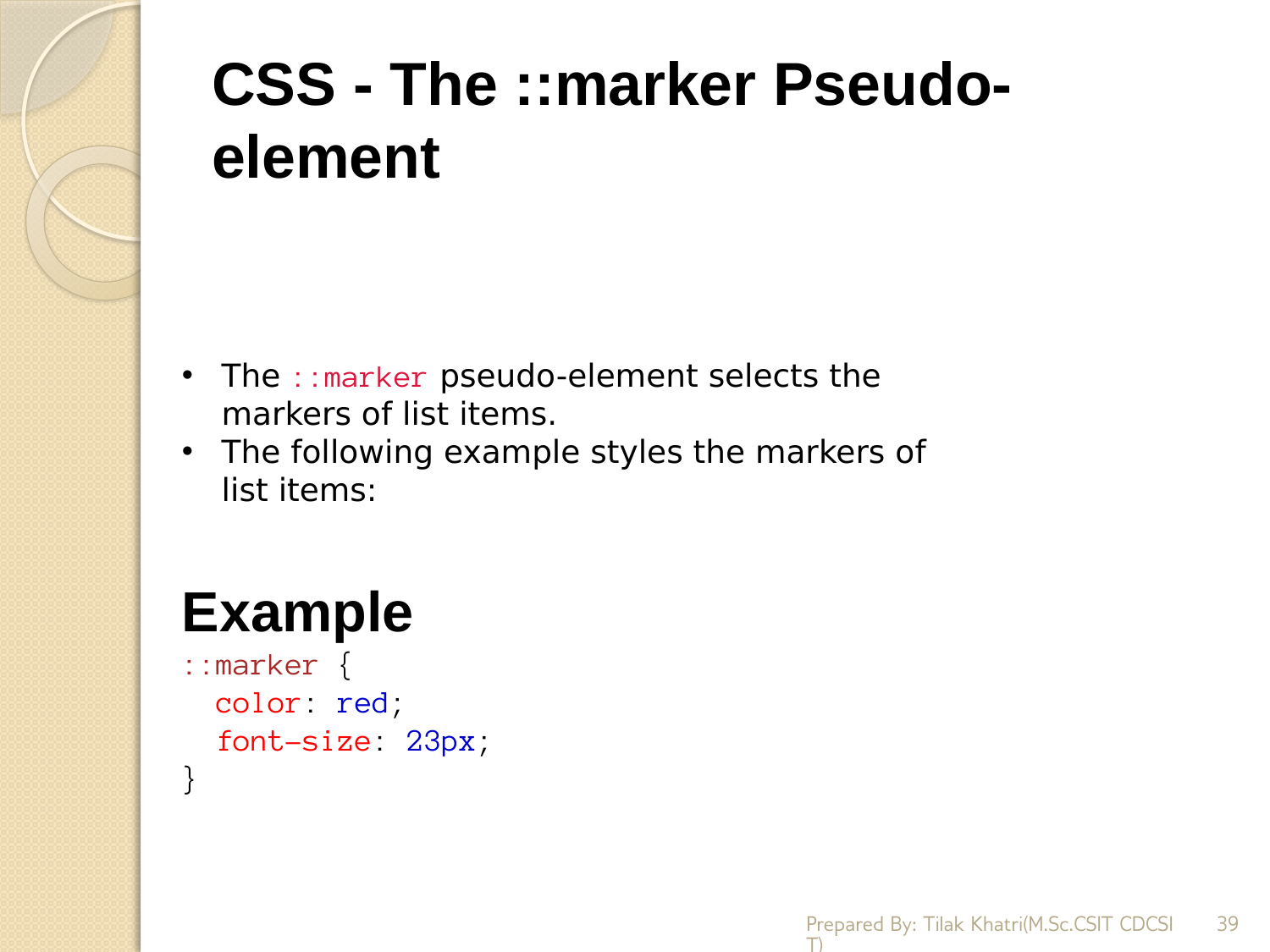

# CSS - The ::marker Pseudo-element

The ::marker pseudo-element selects the markers of list items.
The following example styles the markers of list items:

Example
::marker {
  color: red;
  font-size: 23px;
}
Try it Yourself »
Prepared By: Tilak Khatri(M.Sc.CSIT CDCSIT)
39